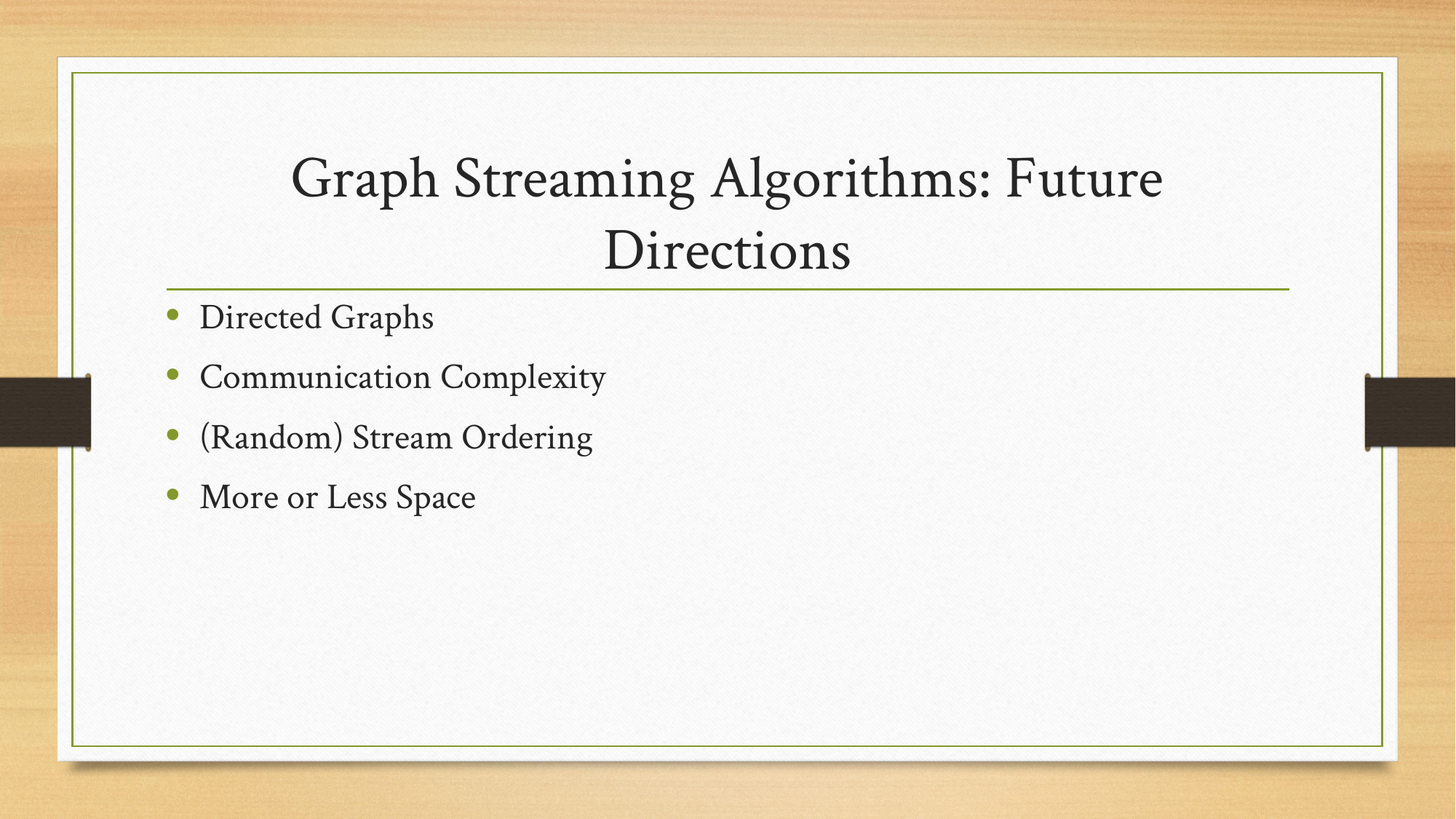

# Graph Streaming Algorithms: Future Directions
Directed Graphs
Communication Complexity
(Random) Stream Ordering
More or Less Space